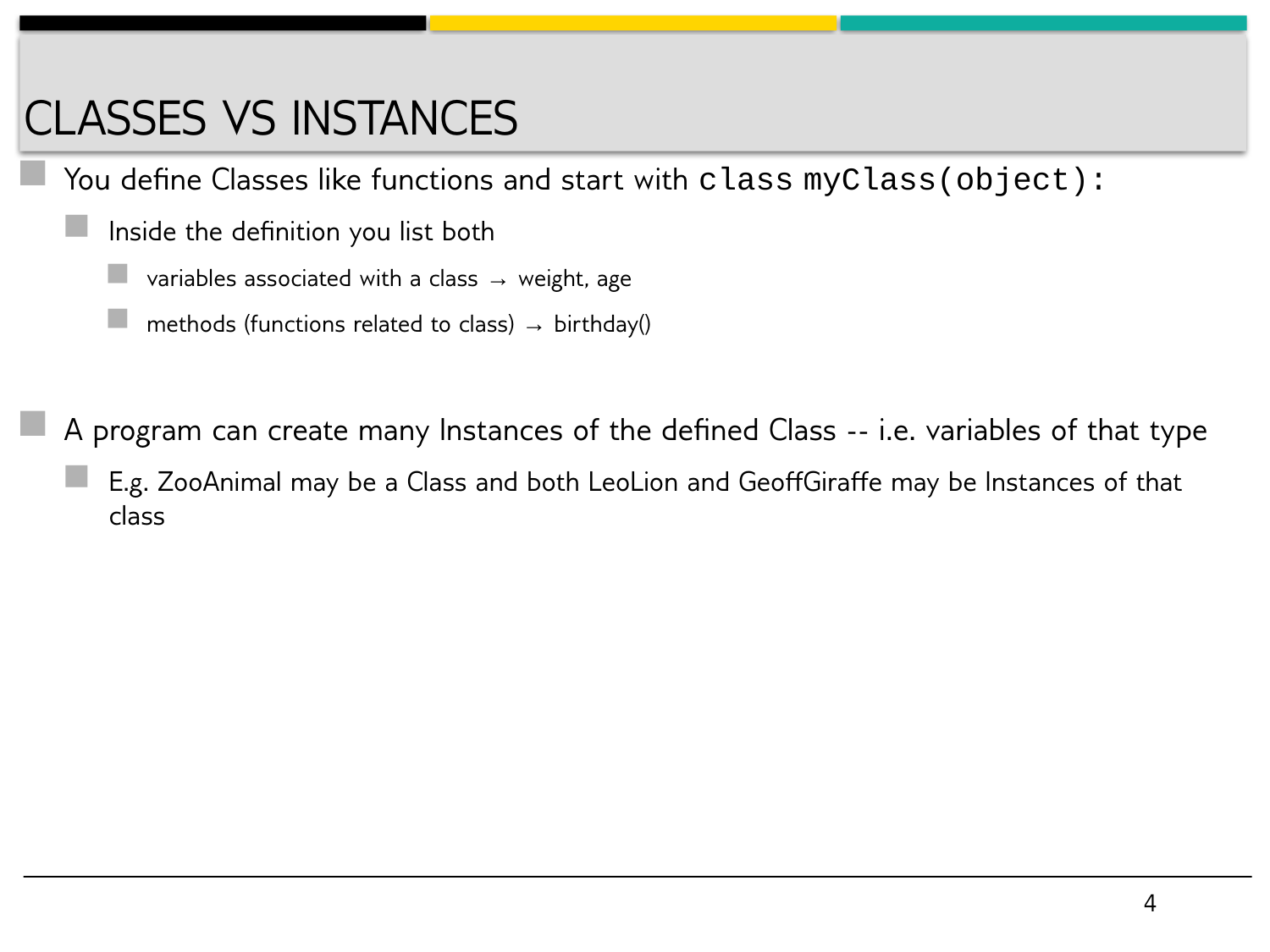

# Classes vs Instances
You define Classes like functions and start with class myClass(object):
Inside the definition you list both
variables associated with a class → weight, age
methods (functions related to class) → birthday()

A program can create many Instances of the defined Class -- i.e. variables of that type
E.g. ZooAnimal may be a Class and both LeoLion and GeoffGiraffe may be Instances of that class
4